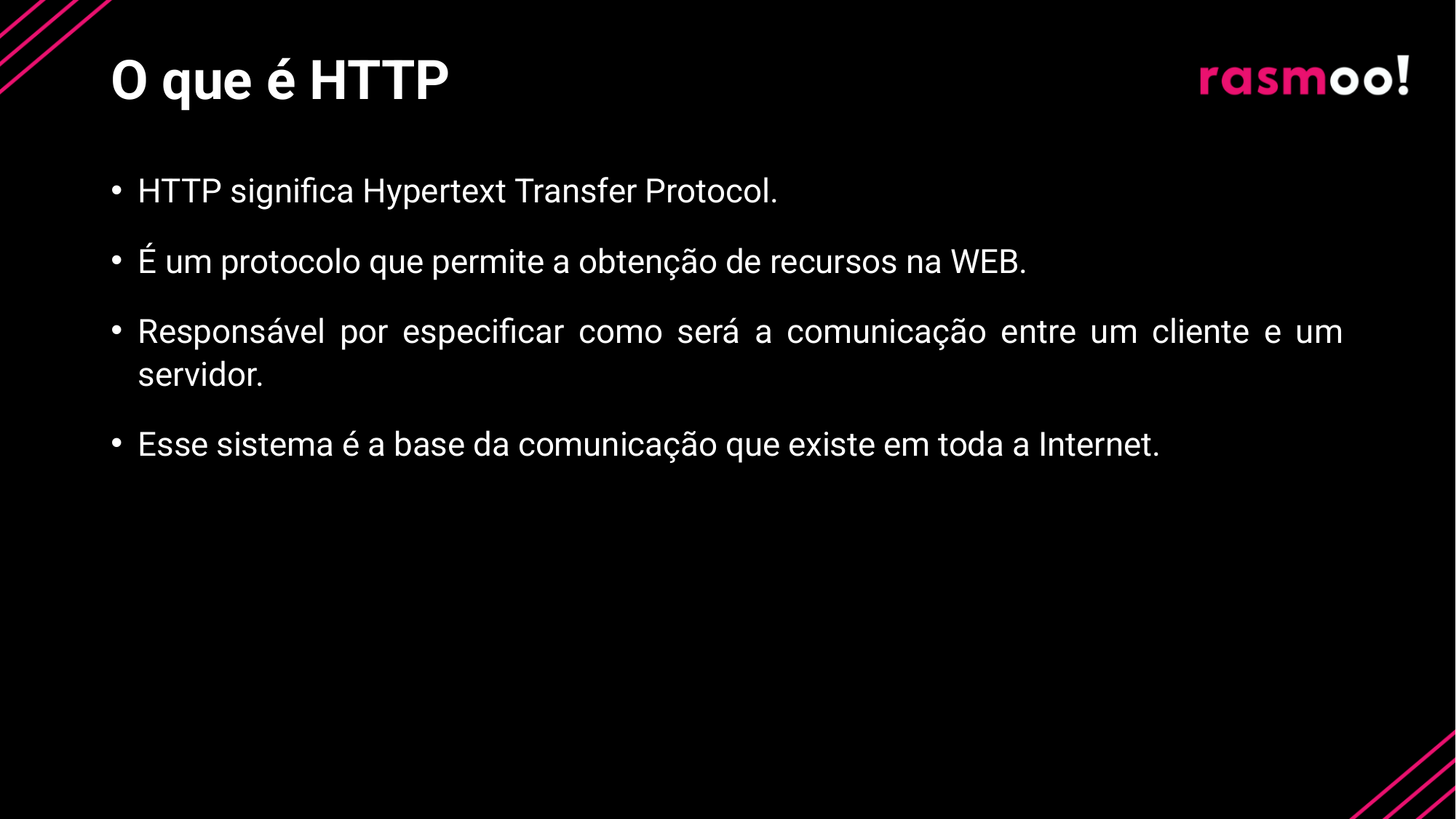

# O que é HTTP
HTTP significa Hypertext Transfer Protocol.
É um protocolo que permite a obtenção de recursos na WEB.
Responsável por especificar como será a comunicação entre um cliente e um servidor.
Esse sistema é a base da comunicação que existe em toda a Internet.